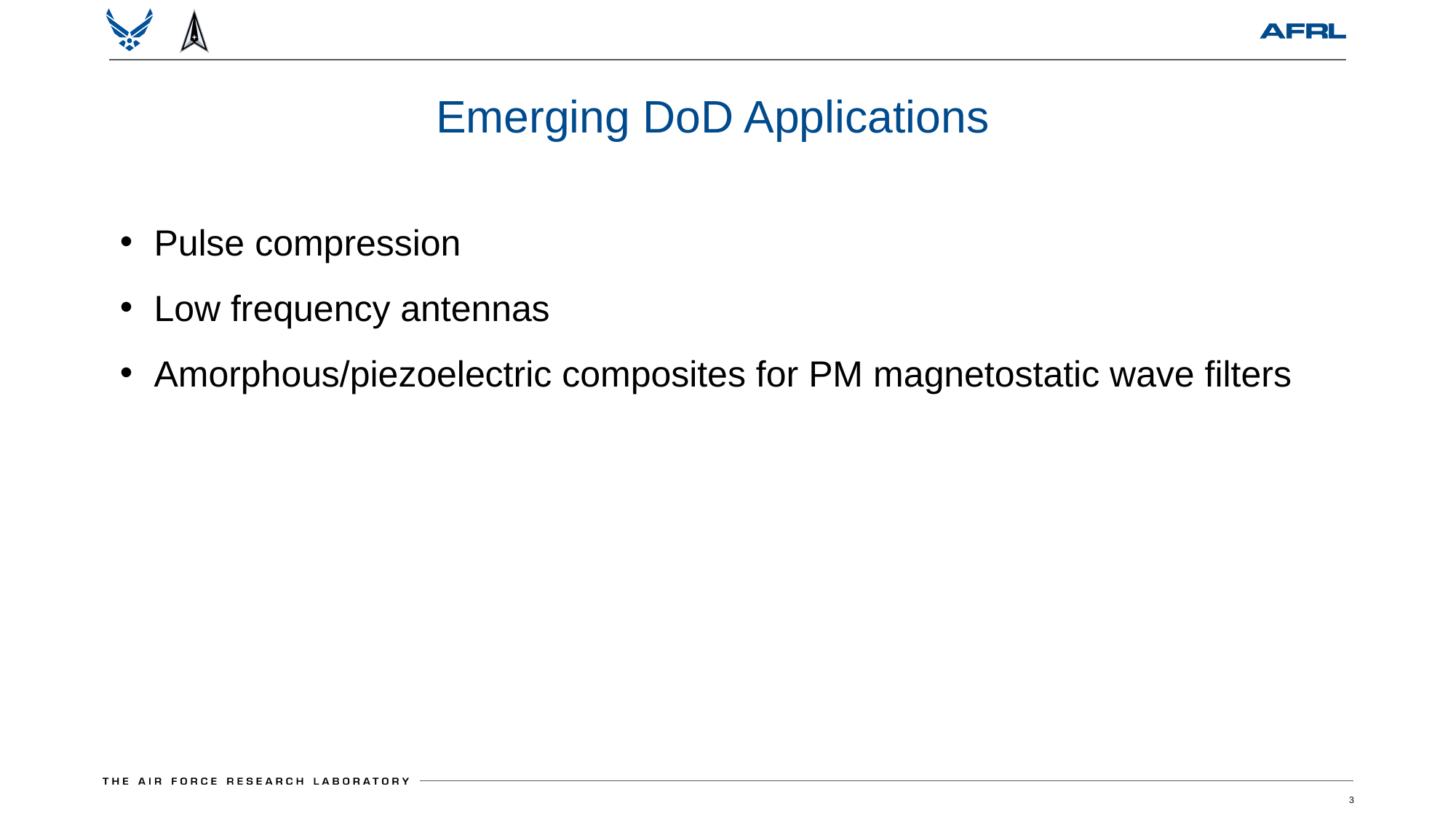

# Emerging DoD Applications
Pulse compression
Low frequency antennas
Amorphous/piezoelectric composites for PM magnetostatic wave filters